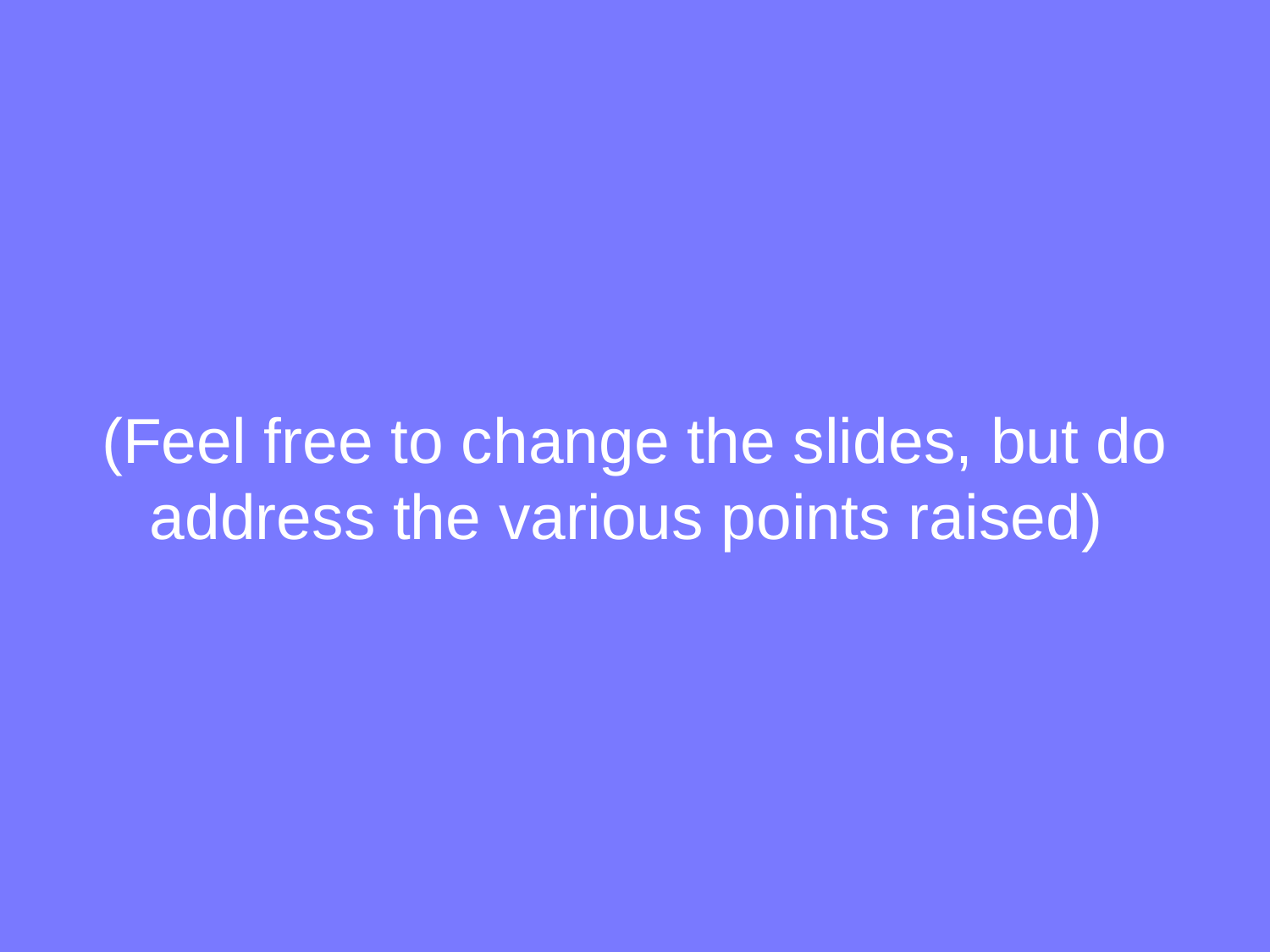

# (Feel free to change the slides, but do address the various points raised)